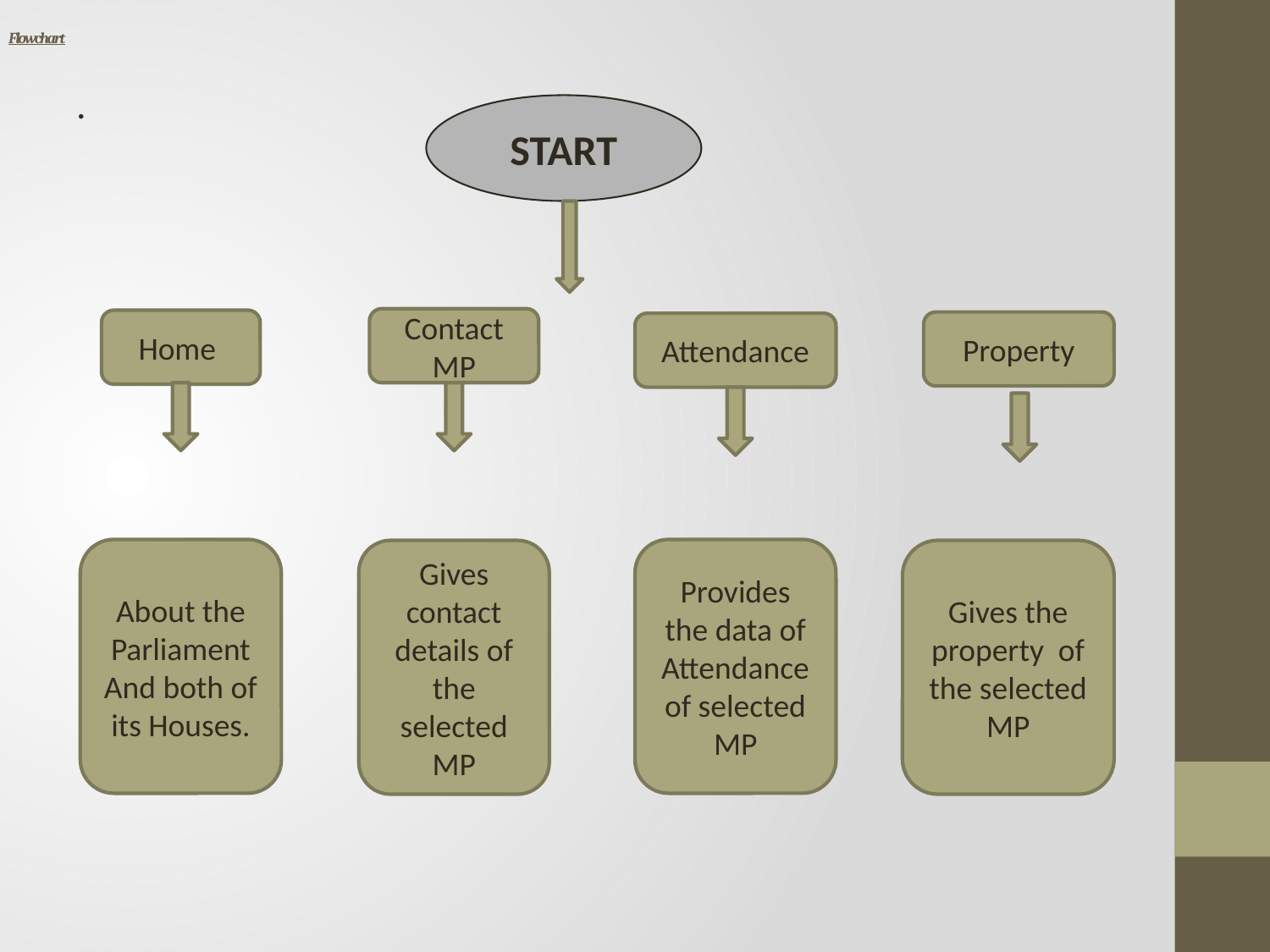

# Flowchart
.

START

Contact MP
Home
Property
Attendance

About the Parliament
And both of its Houses.
Provides the data of Attendance of selected MP
Gives contact details of the selected MP
Gives the property  of the selected MP